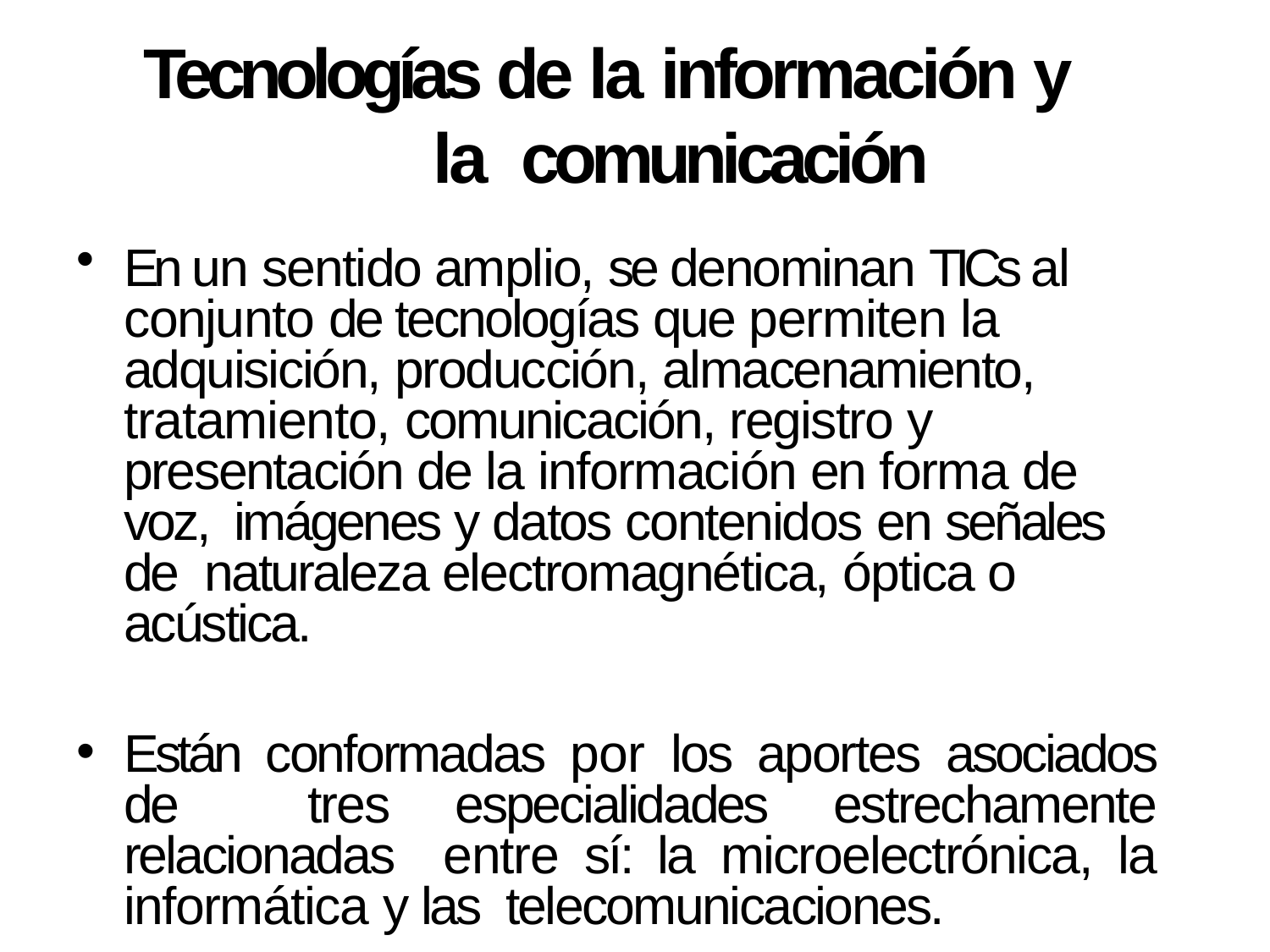

# Tecnologías de la información y la  comunicación
En un sentido amplio, se denominan TICs al  conjunto de tecnologías que permiten la  adquisición, producción, almacenamiento,  tratamiento, comunicación, registro y  presentación de la información en forma de voz,  imágenes y datos contenidos en señales de  naturaleza electromagnética, óptica o acústica.

Están conformadas por los aportes asociados de  tres especialidades estrechamente relacionadas  entre sí: la microelectrónica, la informática y las  telecomunicaciones.